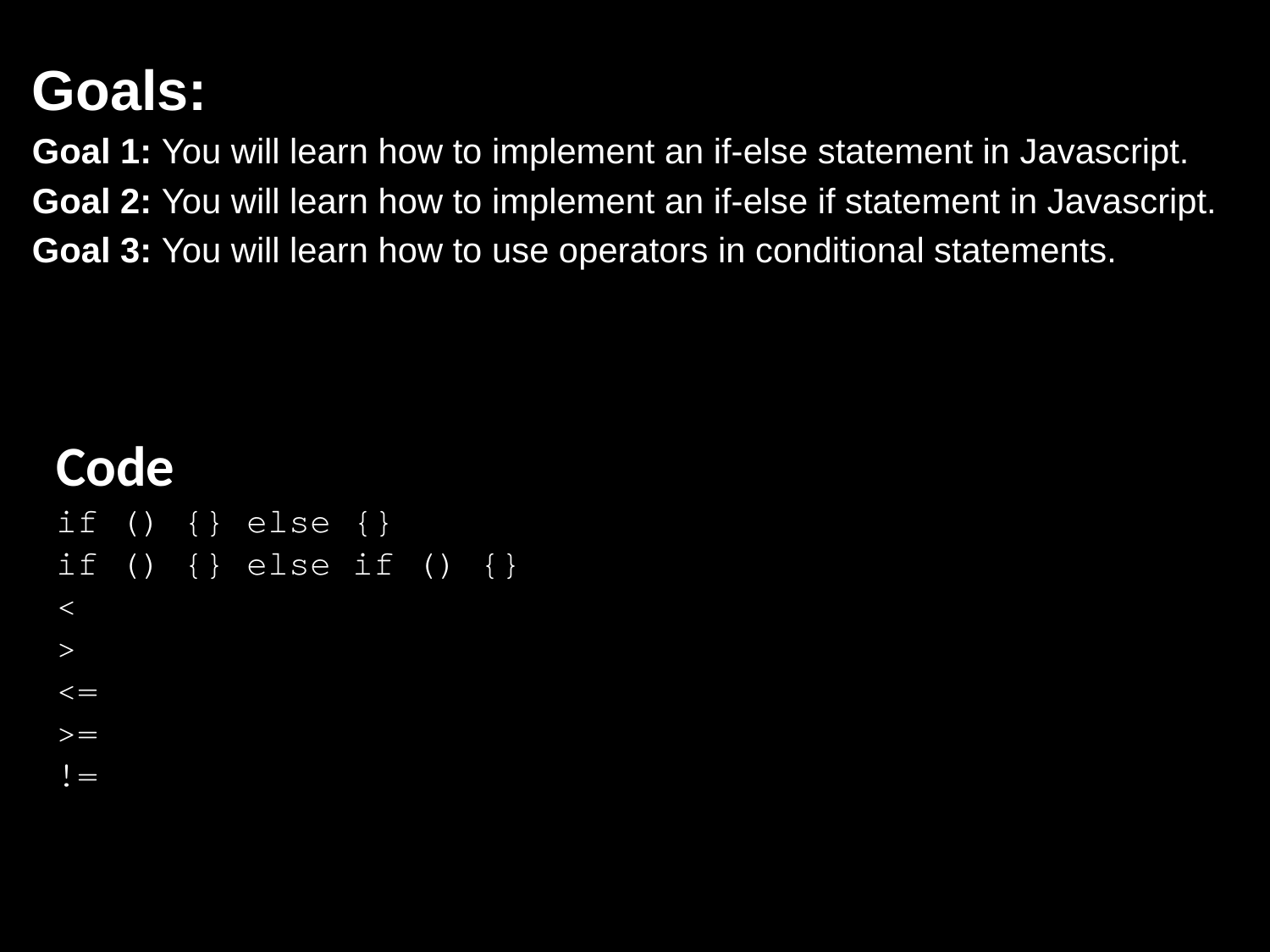

Goals:
Goal 1: You will learn how to implement an if-else statement in Javascript.
Goal 2: You will learn how to implement an if-else if statement in Javascript.
Goal 3: You will learn how to use operators in conditional statements.

Code
if () {} else {}
if () {} else if () {}
<
>
<=
>=
!=